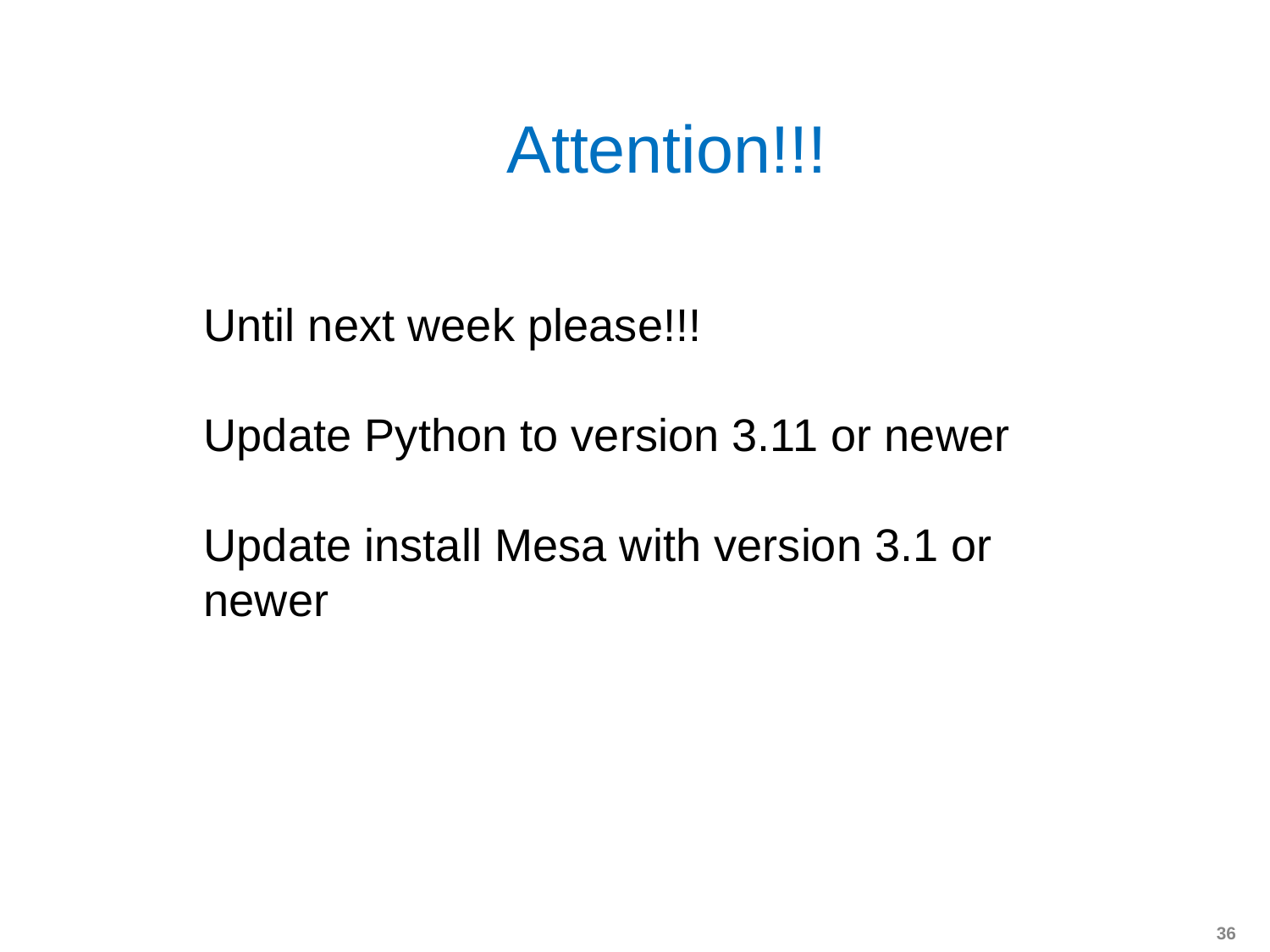

# Attention!!!
Until next week please!!!

Update Python to version 3.11 or newer

Update install Mesa with version 3.1 or newer